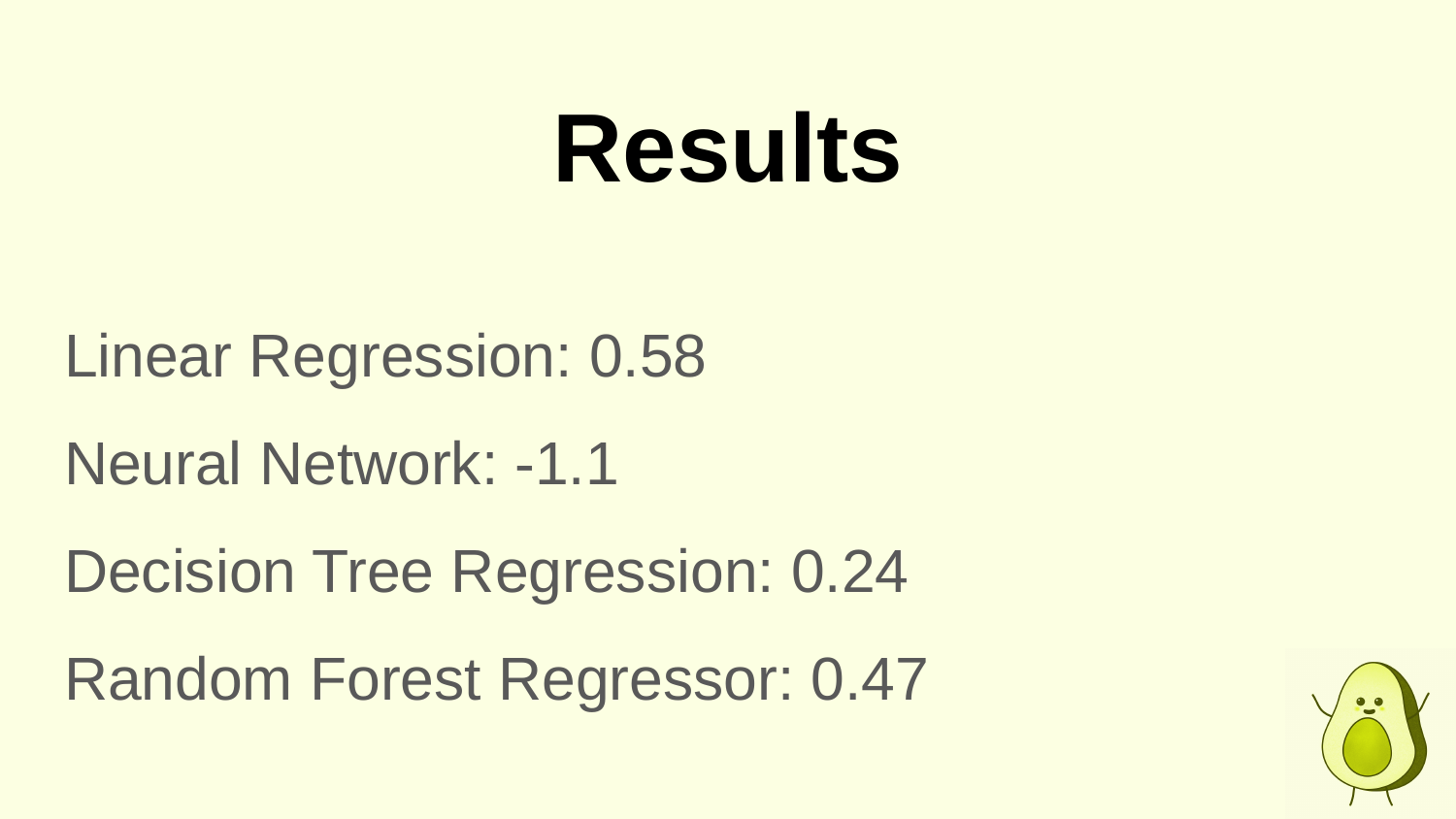

# Results
Linear Regression: 0.58
Neural Network: -1.1
Decision Tree Regression: 0.24
Random Forest Regressor: 0.47